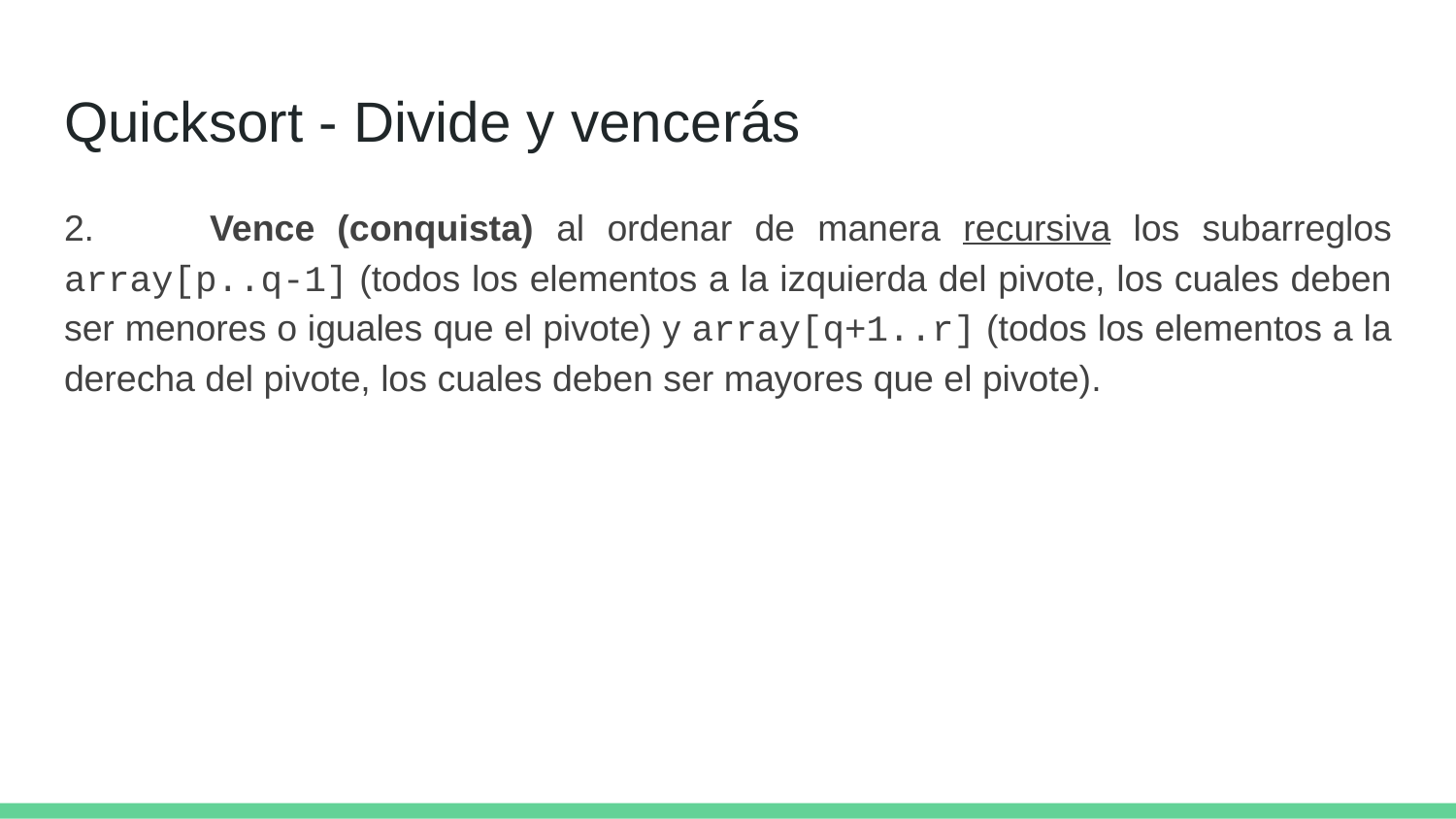

# Quicksort - Divide y vencerás
2.	Vence (conquista) al ordenar de manera recursiva los subarreglos array[p..q-1] (todos los elementos a la izquierda del pivote, los cuales deben ser menores o iguales que el pivote) y array[q+1..r] (todos los elementos a la derecha del pivote, los cuales deben ser mayores que el pivote).